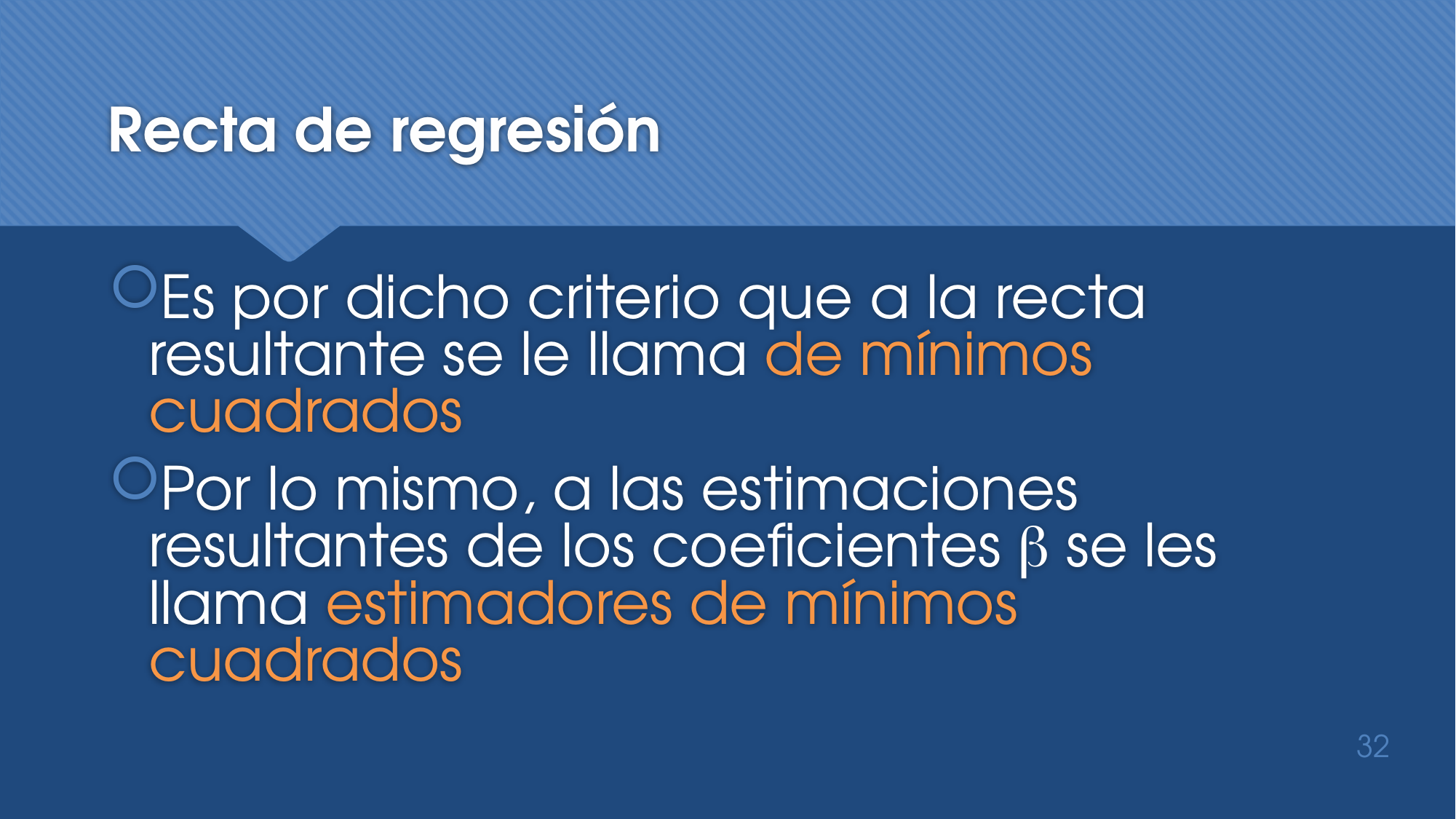

# Recta de regresión
Es por dicho criterio que a la recta resultante se le llama de mínimos cuadrados
Por lo mismo, a las estimaciones resultantes de los coeficientes β se les llama estimadores de mínimos cuadrados
32